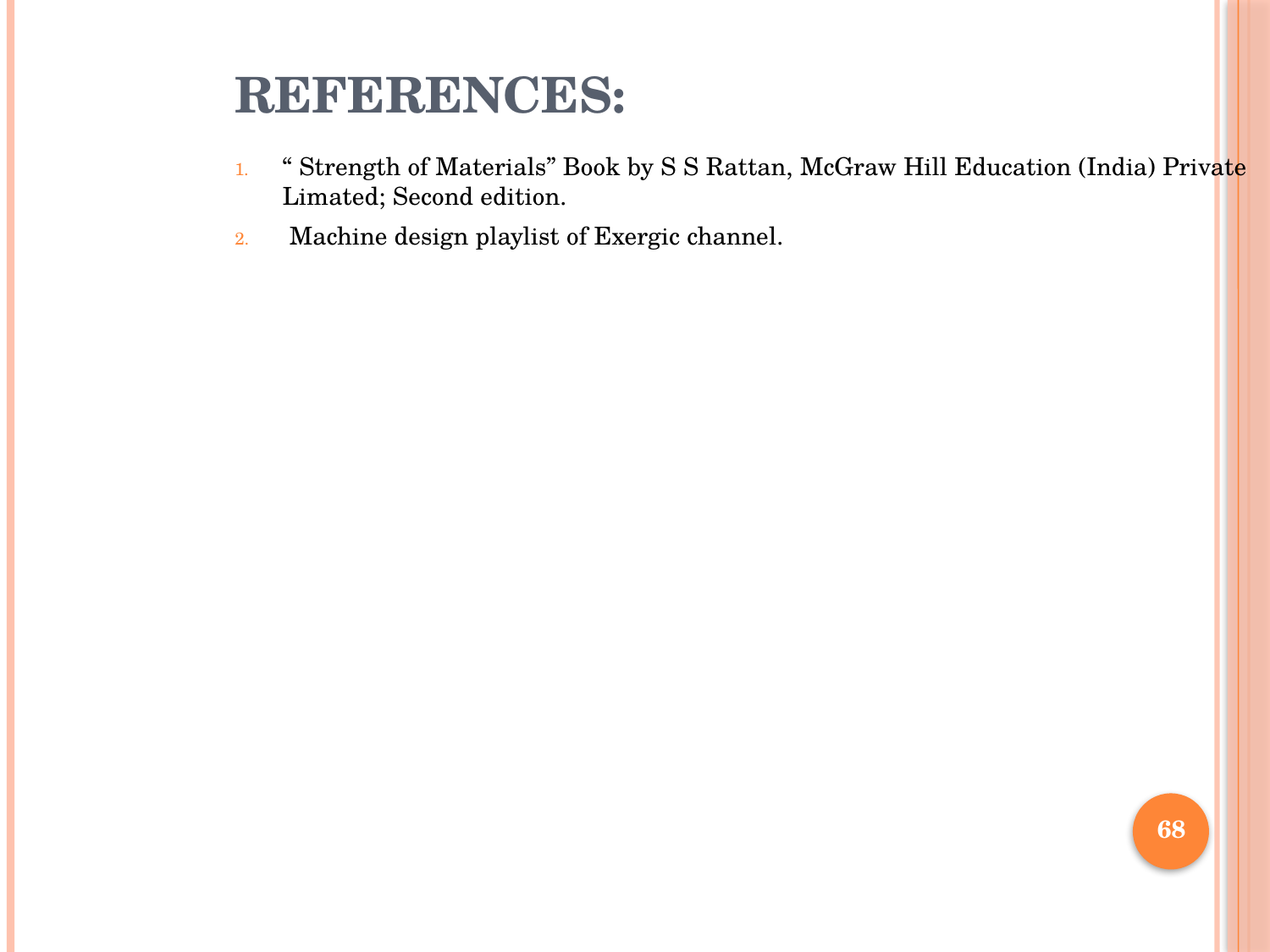

References:
“ Strength of Materials” Book by S S Rattan, McGraw Hill Education (India) Private Limated; Second edition.
 Machine design playlist of Exergic channel.
68